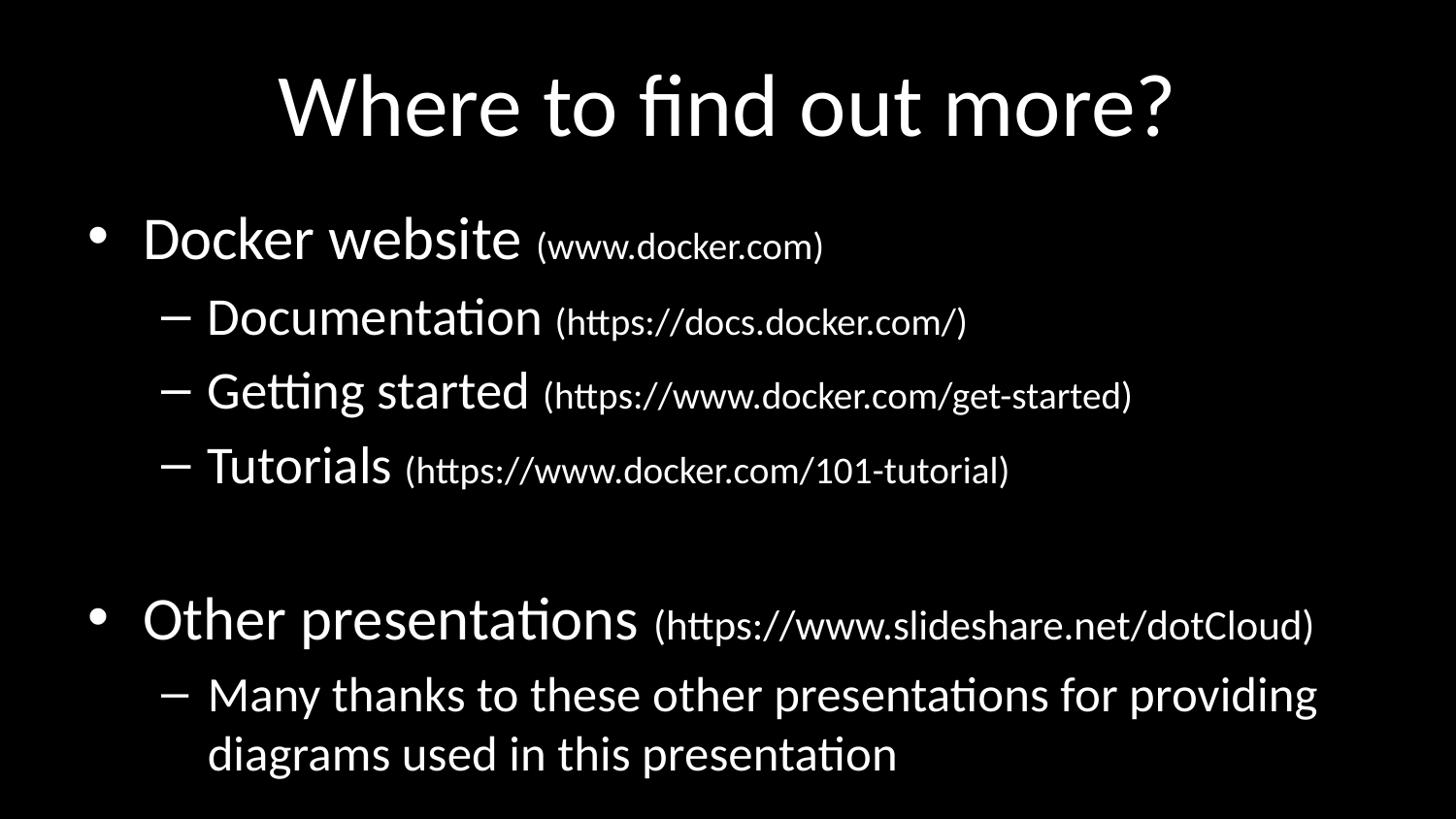

# Where to find out more?
Docker website (www.docker.com)
Documentation (https://docs.docker.com/)
Getting started (https://www.docker.com/get-started)
Tutorials (https://www.docker.com/101-tutorial)

Other presentations (https://www.slideshare.net/dotCloud)
Many thanks to these other presentations for providing diagrams used in this presentation